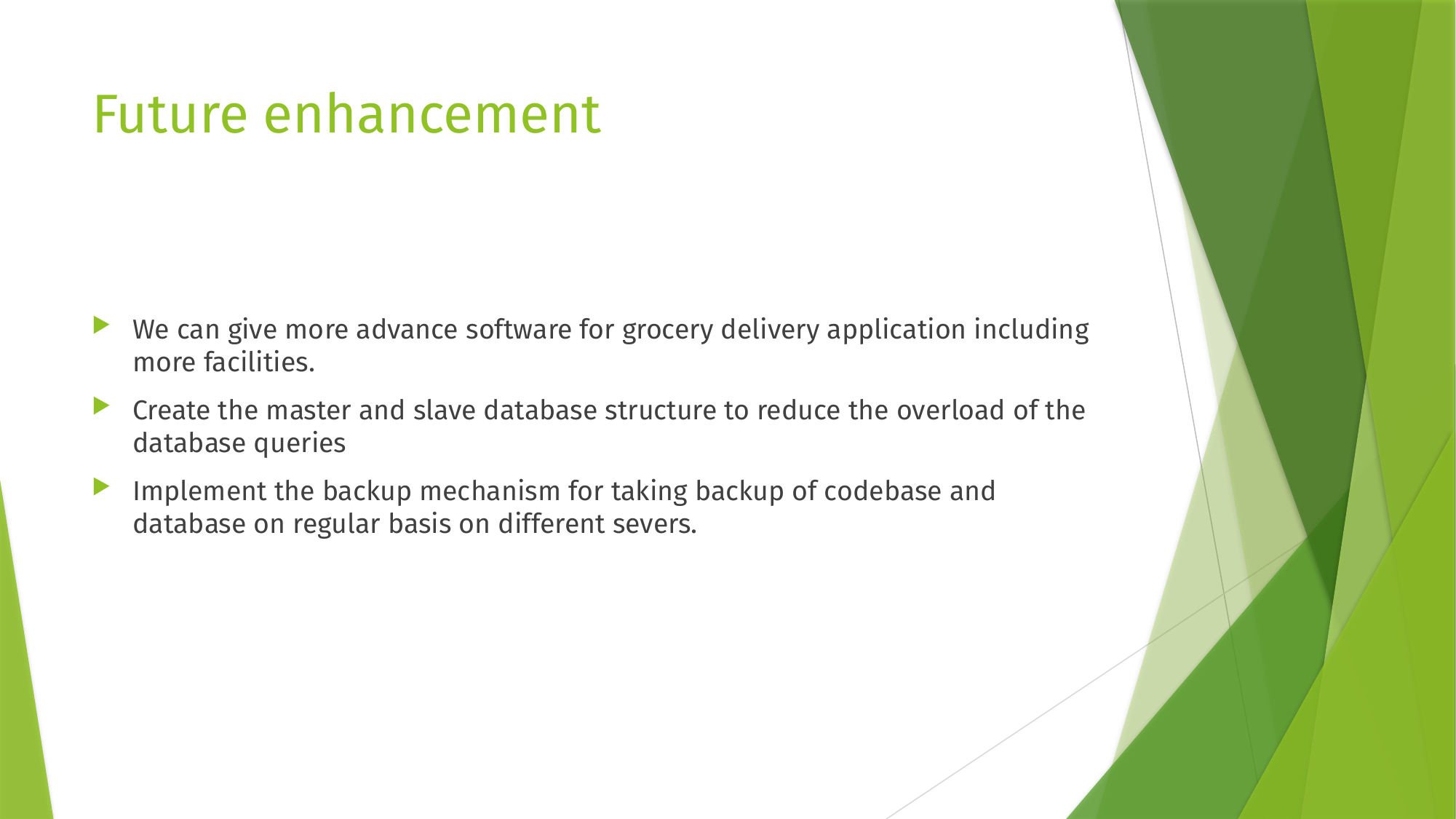

# Future enhancement

We can give more advance software for grocery delivery application including more facilities.
Create the master and slave database structure to reduce the overload of the database queries
Implement the backup mechanism for taking backup of codebase and database on regular basis on different severs.